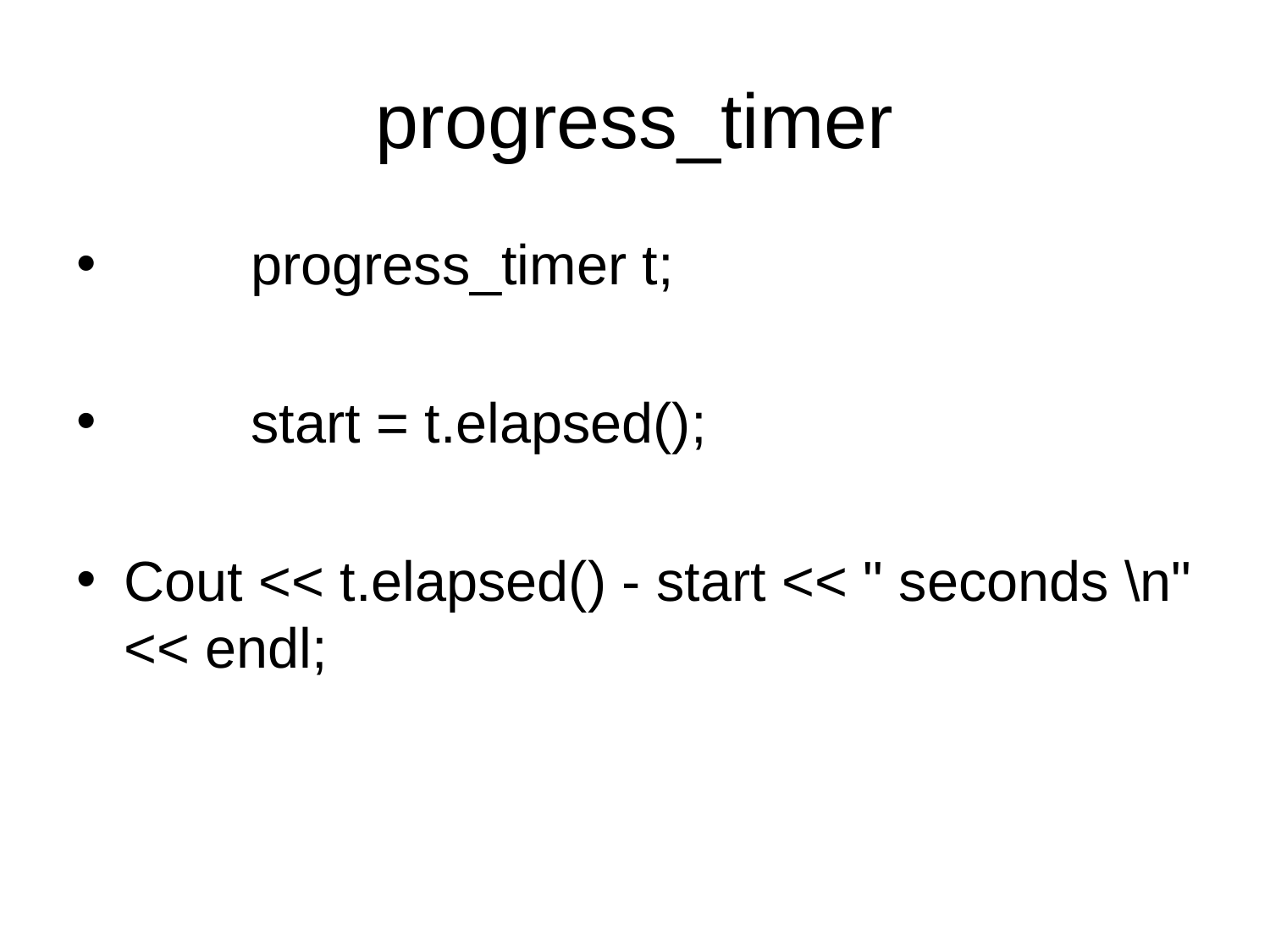

# progress_timer
	progress_timer t;

	start = t.elapsed();

Cout << t.elapsed() - start << " seconds \n" << endl;